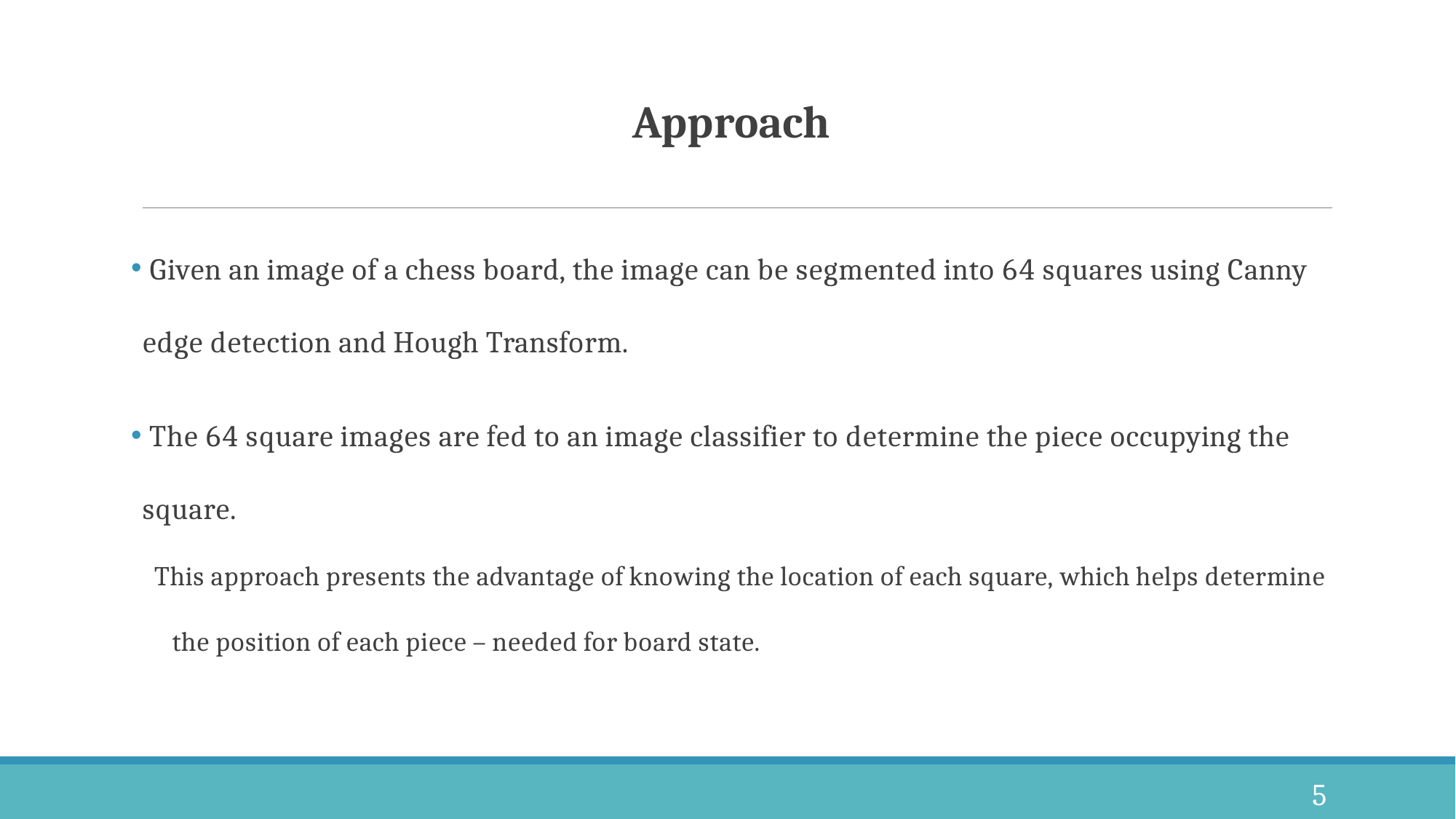

# Approach
 Given an image of a chess board, the image can be segmented into 64 squares using Canny edge detection and Hough Transform.
 The 64 square images are fed to an image classifier to determine the piece occupying the square.
  This approach presents the advantage of knowing the location of each square, which helps determine      the position of each piece – needed for board state.

5